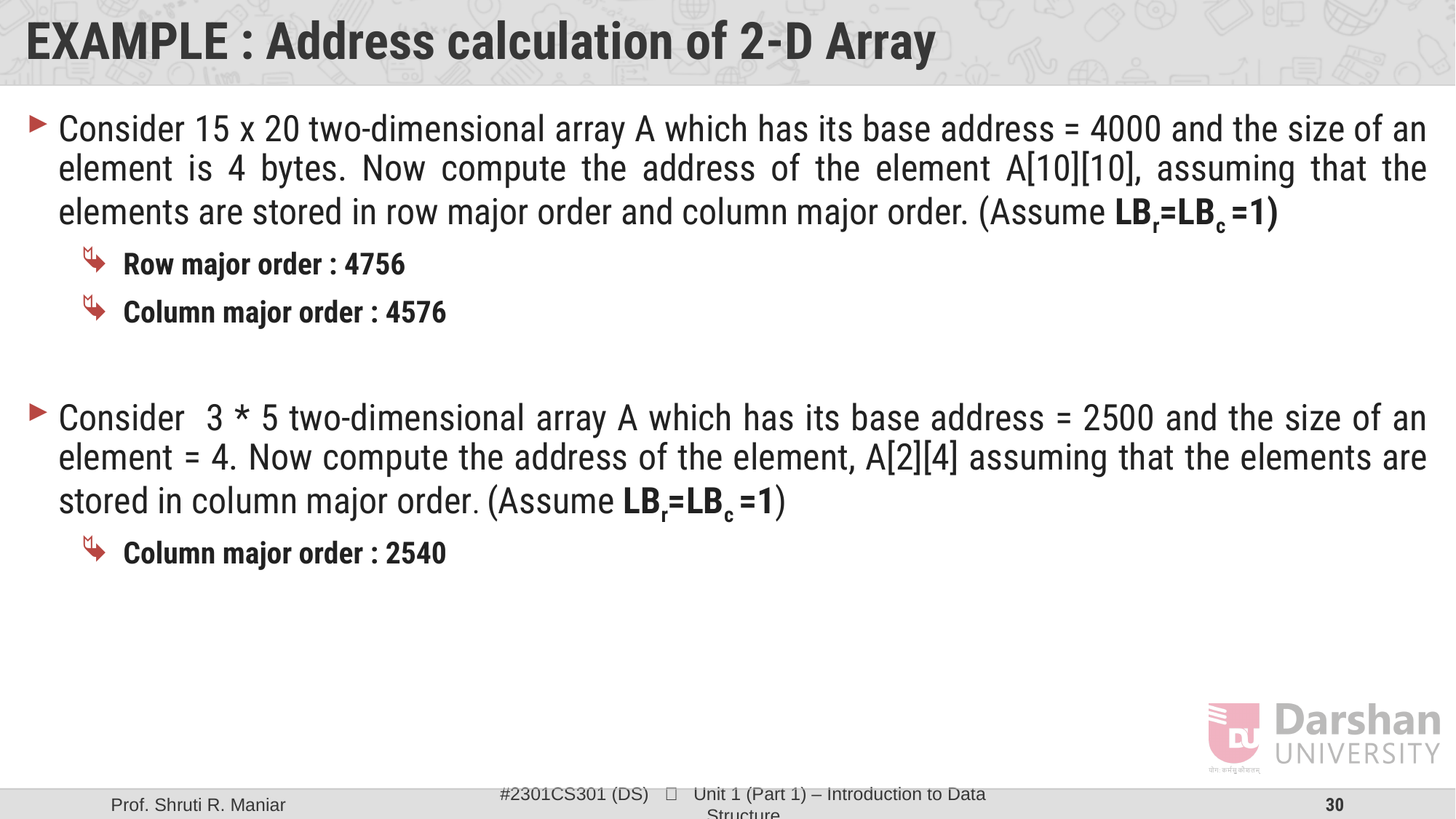

# EXAMPLE : Address calculation of 2-D Array
Consider 15 x 20 two-dimensional array A which has its base address = 4000 and the size of an element is 4 bytes. Now compute the address of the element A[10][10], assuming that the elements are stored in row major order and column major order. (Assume LBr=LBc =1)
Row major order : 4756
Column major order : 4576

Consider  3 * 5 two-dimensional array A which has its base address = 2500 and the size of an element = 4. Now compute the address of the element, A[2][4] assuming that the elements are stored in column major order. (Assume LBr=LBc =1)
Column major order : 2540